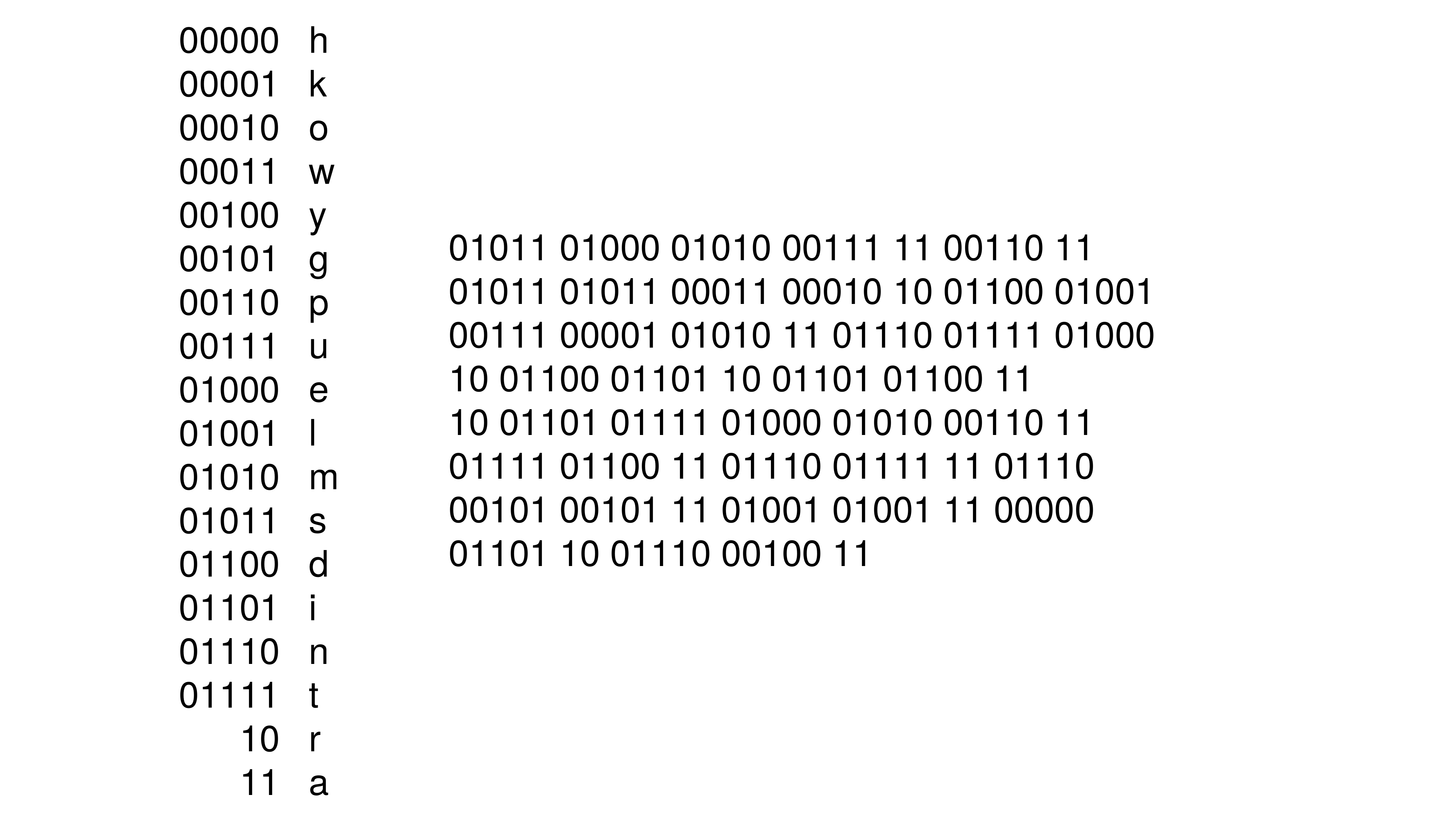

h
k
o
w
y
g
p
u
e
l
m
s
d
i
n
t
r
a
00000
00001
00010
00011
00100
00101
00110
00111
01000
01001
01010
01011
01100
01101
01110
01111
10
11
01011 01000 01010 00111 11 00110 11
01011 01011 00011 00010 10 01100 01001
00111 00001 01010 11 01110 01111 01000
10 01100 01101 10 01101 01100 11
10 01101 01111 01000 01010 00110 11
01111 01100 11 01110 01111 11 01110
00101 00101 11 01001 01001 11 00000
01101 10 01110 00100 11